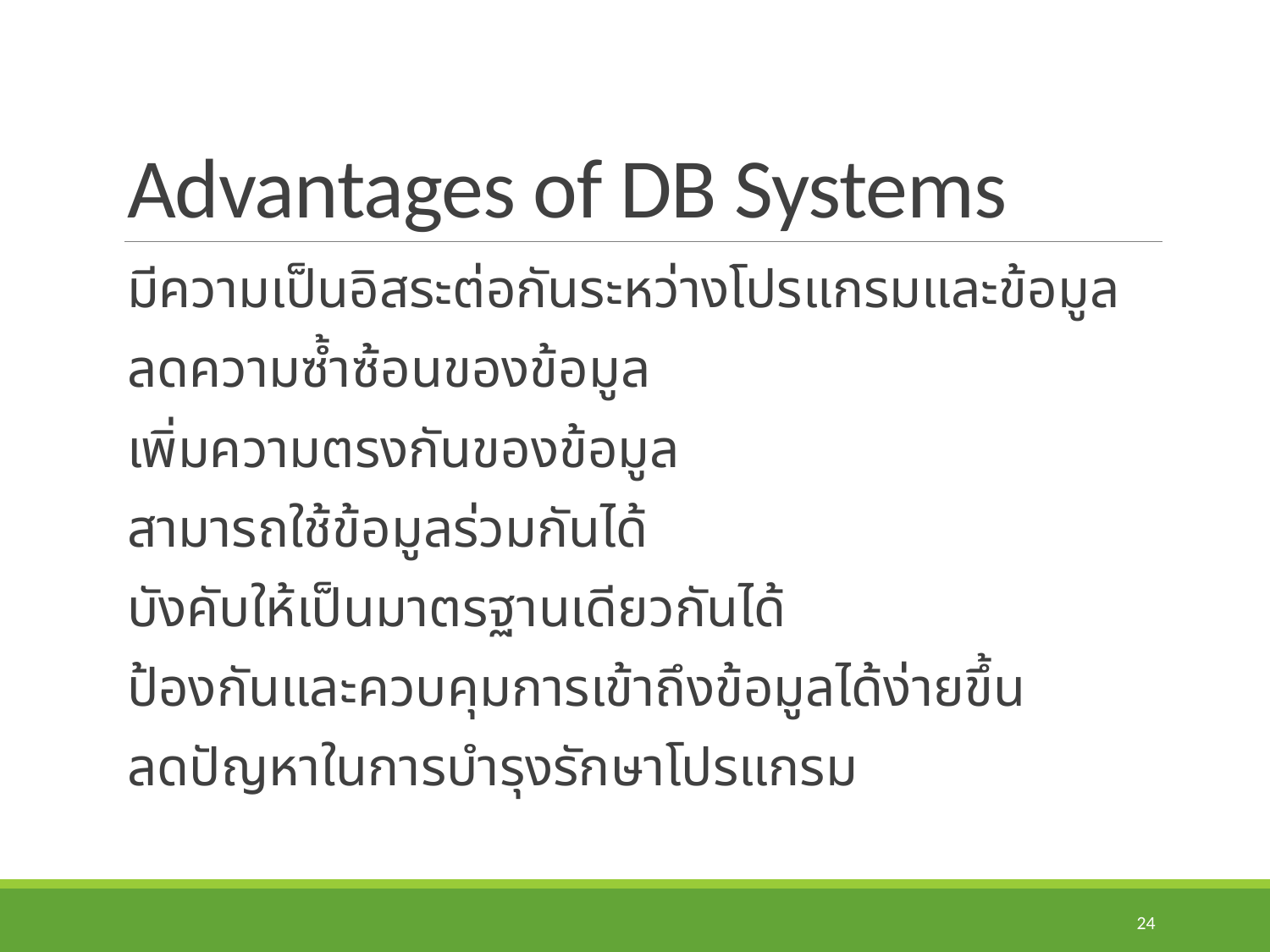

# Advantages of DB Systems
มีความเป็นอิสระต่อกันระหว่างโปรแกรมและข้อมูล
ลดความซ้ำซ้อนของข้อมูล
เพิ่มความตรงกันของข้อมูล
สามารถใช้ข้อมูลร่วมกันได้
บังคับให้เป็นมาตรฐานเดียวกันได้
ป้องกันและควบคุมการเข้าถึงข้อมูลได้ง่ายขึ้น
ลดปัญหาในการบำรุงรักษาโปรแกรม

24